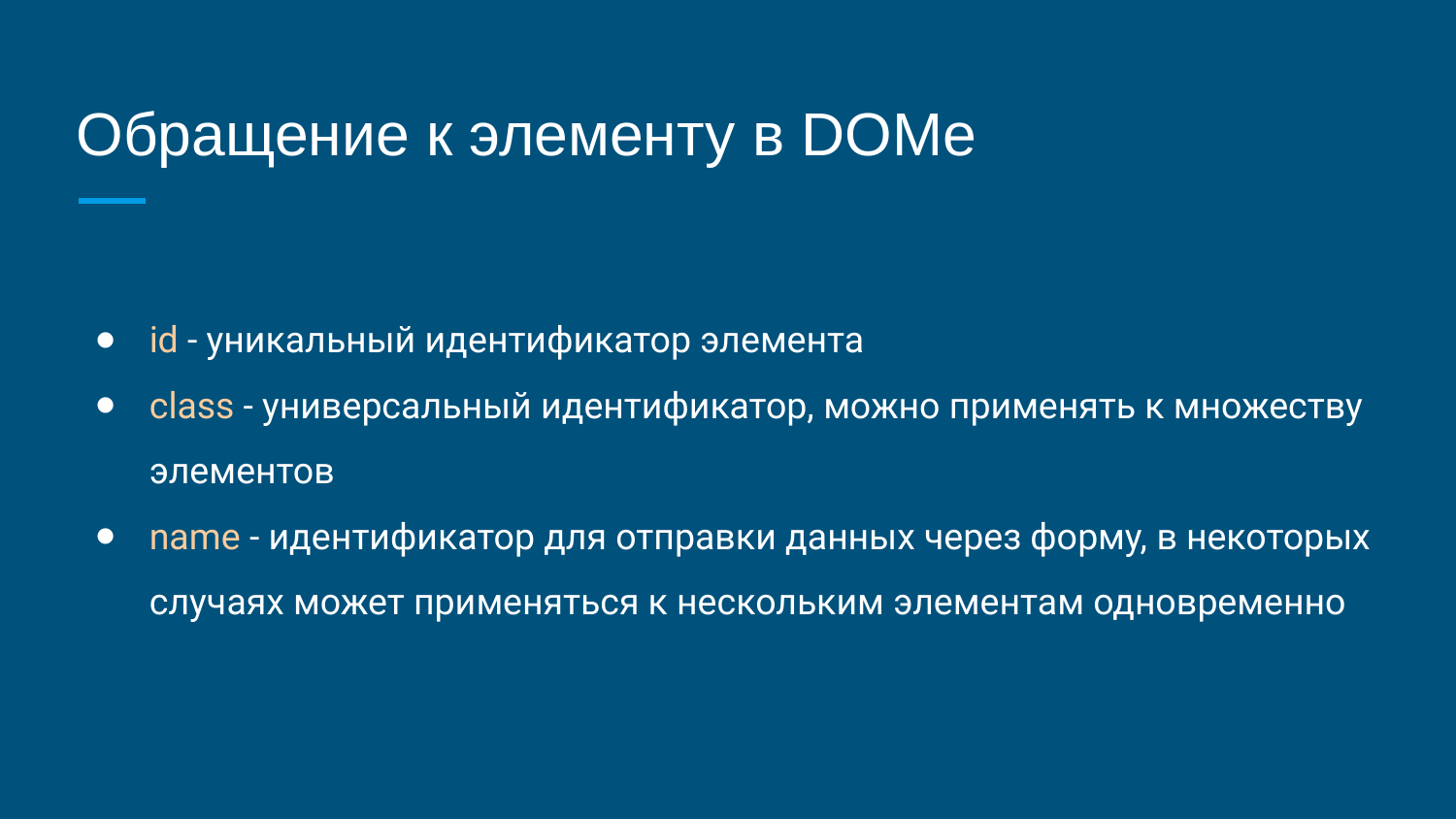

# Обращение к элементу в DOMе
id - уникальный идентификатор элемента
class - универсальный идентификатор, можно применять к множеству элементов
name - идентификатор для отправки данных через форму, в некоторых случаях может применяться к нескольким элементам одновременно